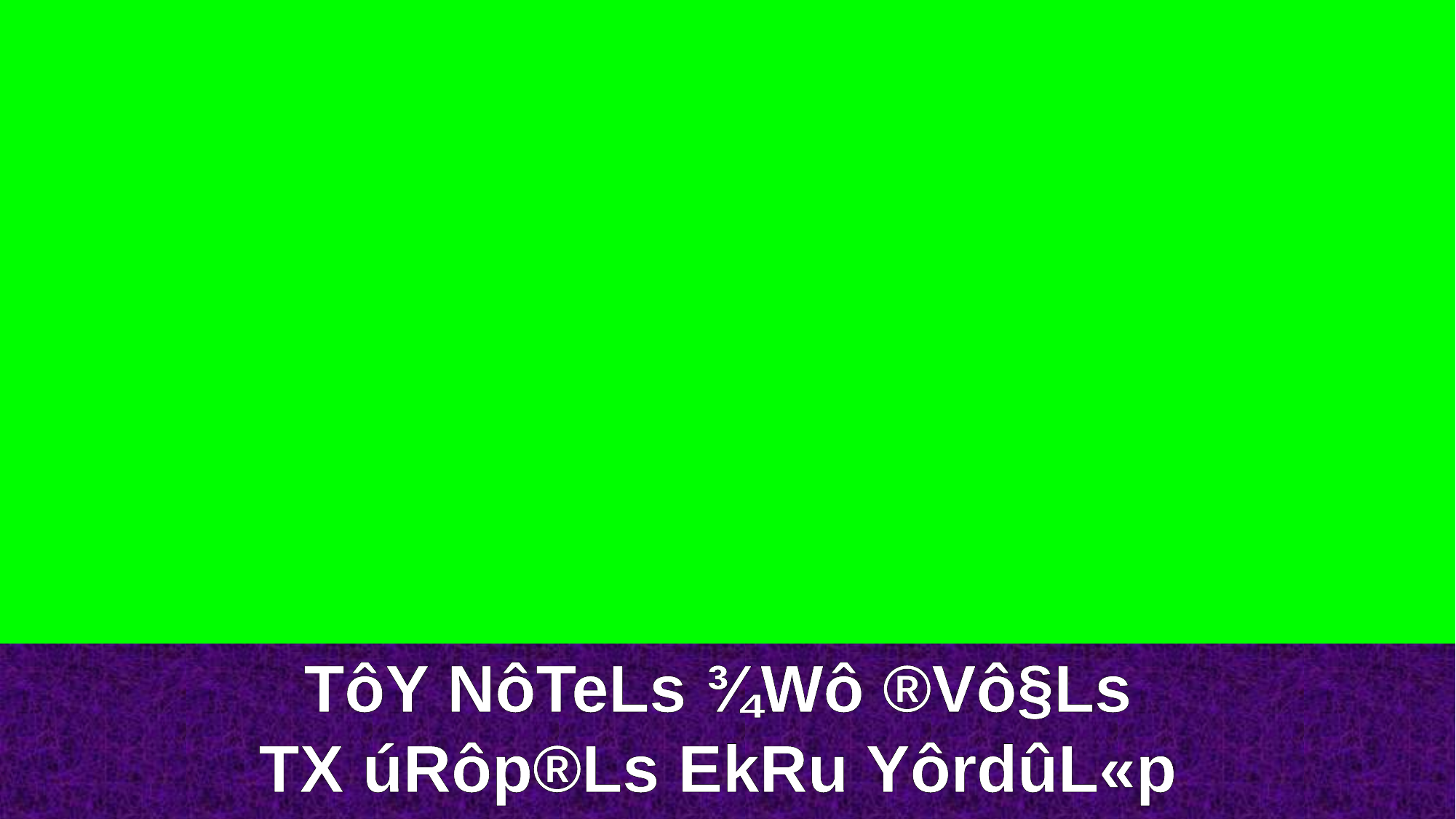

TôY NôTeLs ¾Wô ®Vô§Ls
TX úRôp®Ls EkRu YôrdûL«p